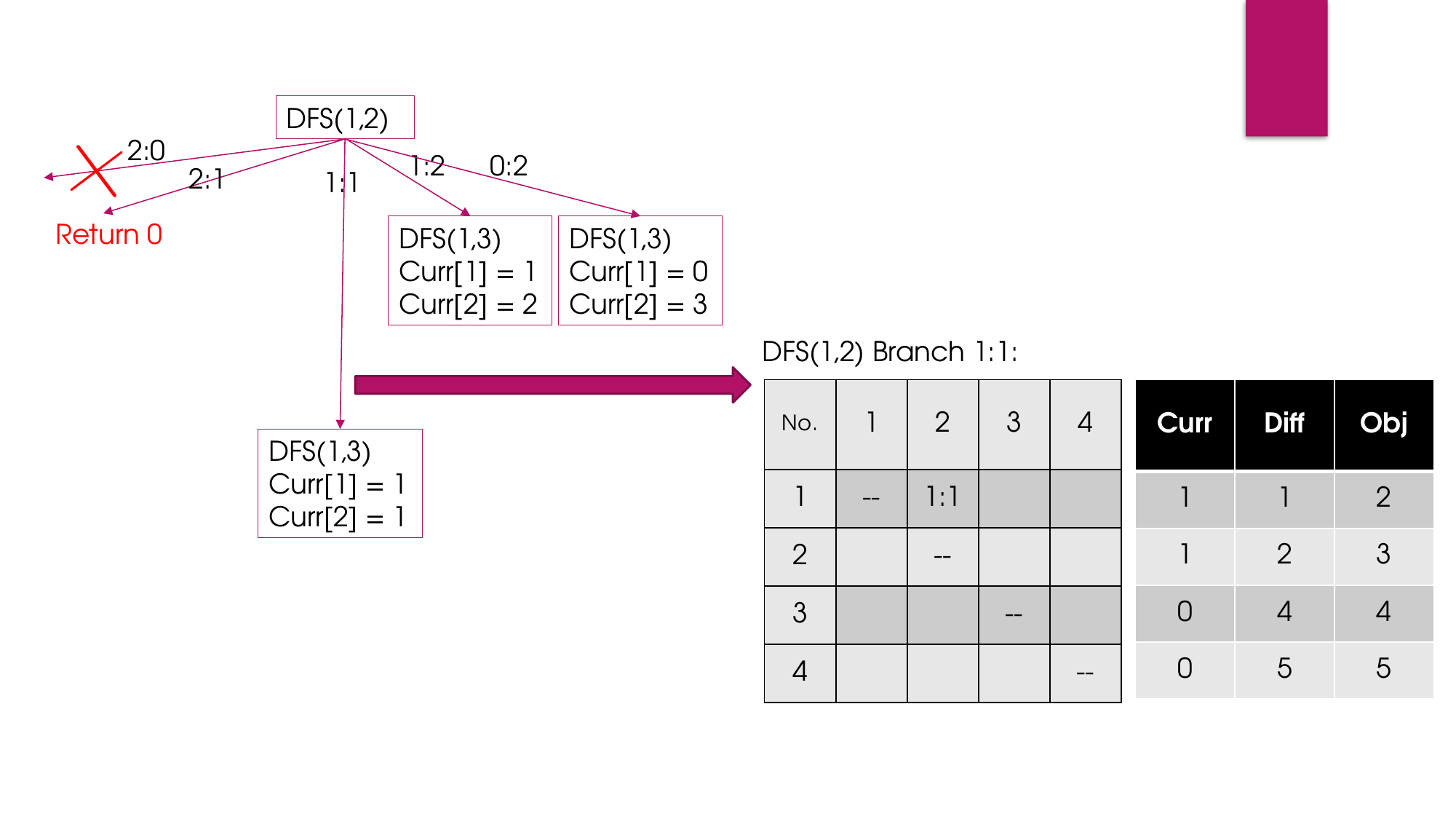

DFS(1,2)
2:0

1:2
0:2
2:1
1:1
Return 0
DFS(1,3)
Curr[1] = 1
Curr[2] = 2
DFS(1,3)
Curr[1] = 0
Curr[2] = 3
DFS(1,2) Branch 1:1:

| Curr | Diff | Obj |
| --- | --- | --- |
| 1 | 1 | 2 |
| 1 | 2 | 3 |
| 0 | 4 | 4 |
| 0 | 5 | 5 |
| No. | 1 | 2 | 3 | 4 |
| --- | --- | --- | --- | --- |
| 1 | -- | 1:1 |  |  |
| 2 |  | -- |  |  |
| 3 |  |  | -- |  |
| 4 |  |  |  | -- |
DFS(1,3)
Curr[1] = 1
Curr[2] = 1